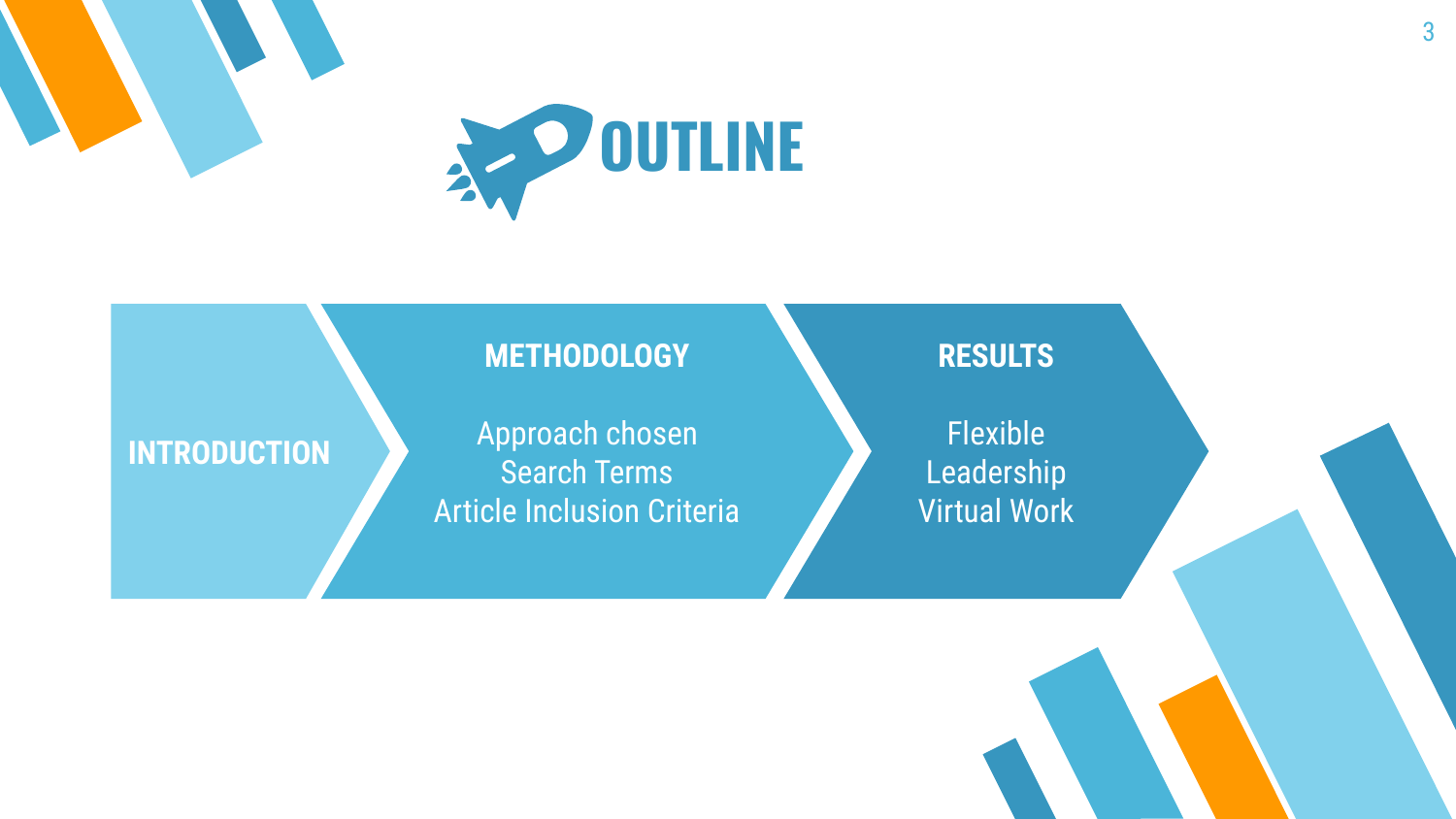

3
# OUTLINE

INTRODUCTION
METHODOLOGY

Approach chosen
Search Terms
Article Inclusion Criteria

RESULTS

Flexible
Leadership
Virtual Work